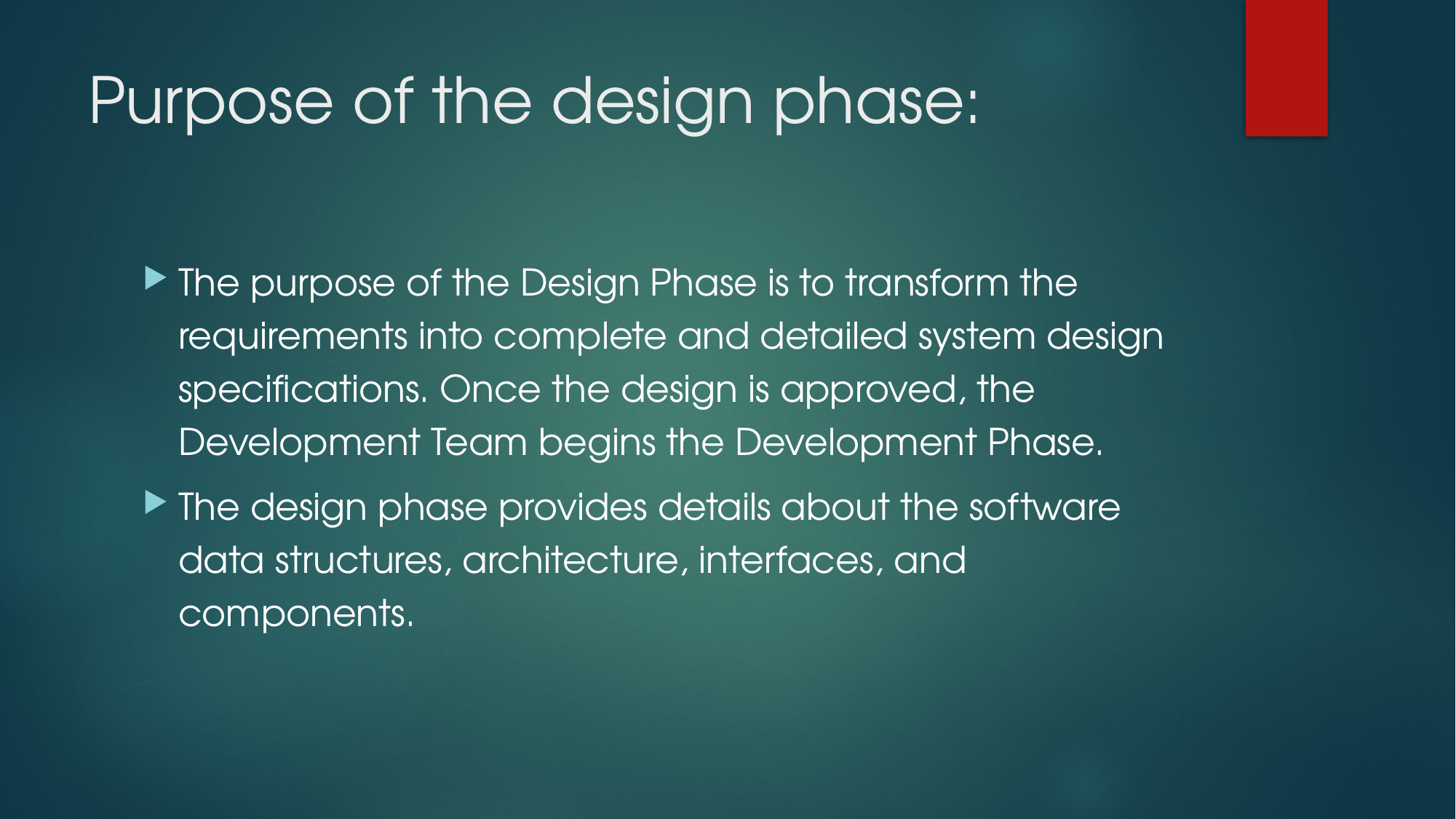

# Purpose of the design phase:
The purpose of the Design Phase is to transform the requirements into complete and detailed system design specifications. Once the design is approved, the Development Team begins the Development Phase.
The design phase provides details about the software data structures, architecture, interfaces, and components.